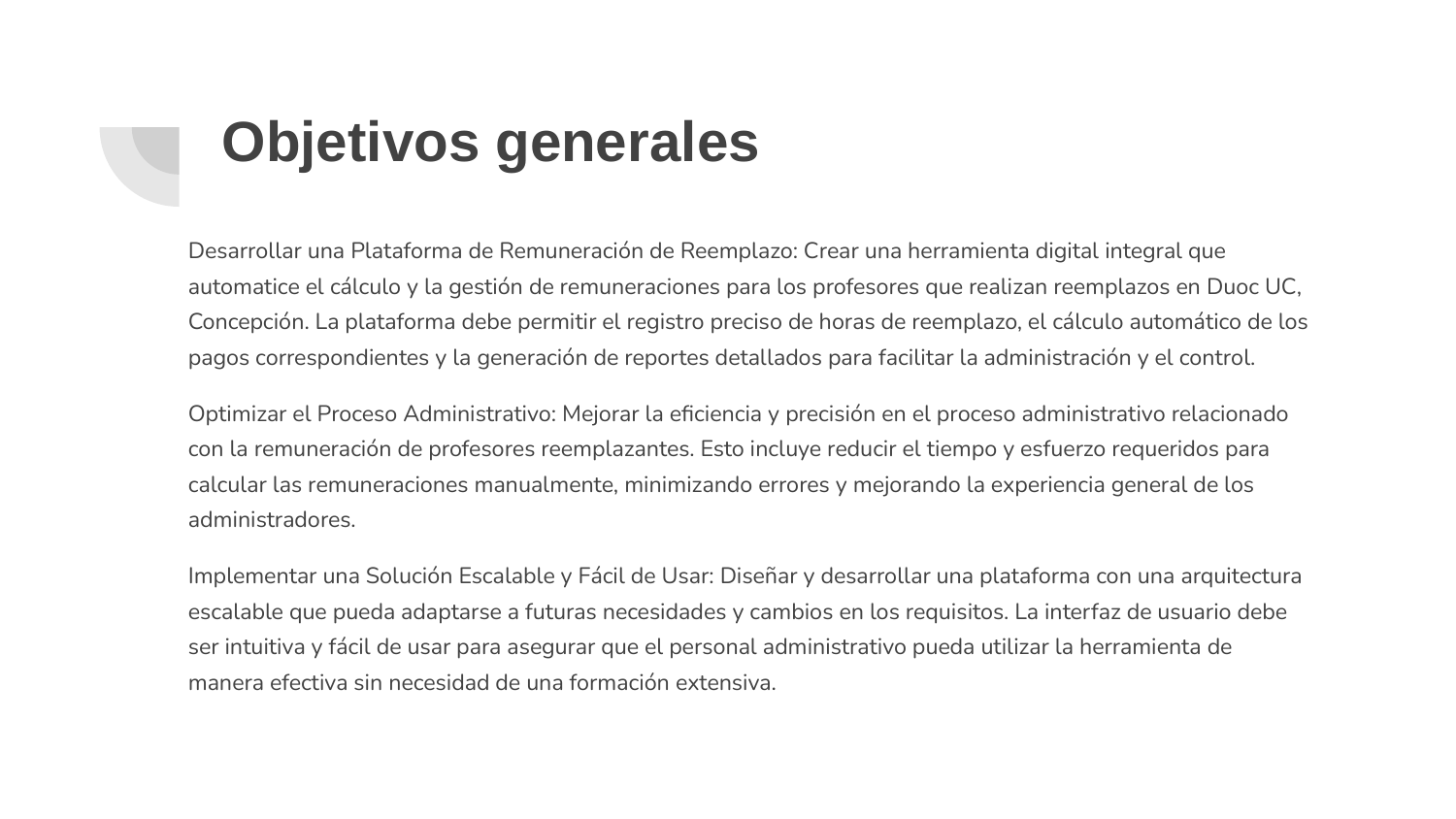

# Objetivos generales
Desarrollar una Plataforma de Remuneración de Reemplazo: Crear una herramienta digital integral que automatice el cálculo y la gestión de remuneraciones para los profesores que realizan reemplazos en Duoc UC, Concepción. La plataforma debe permitir el registro preciso de horas de reemplazo, el cálculo automático de los pagos correspondientes y la generación de reportes detallados para facilitar la administración y el control.
Optimizar el Proceso Administrativo: Mejorar la eficiencia y precisión en el proceso administrativo relacionado con la remuneración de profesores reemplazantes. Esto incluye reducir el tiempo y esfuerzo requeridos para calcular las remuneraciones manualmente, minimizando errores y mejorando la experiencia general de los administradores.
Implementar una Solución Escalable y Fácil de Usar: Diseñar y desarrollar una plataforma con una arquitectura escalable que pueda adaptarse a futuras necesidades y cambios en los requisitos. La interfaz de usuario debe ser intuitiva y fácil de usar para asegurar que el personal administrativo pueda utilizar la herramienta de manera efectiva sin necesidad de una formación extensiva.